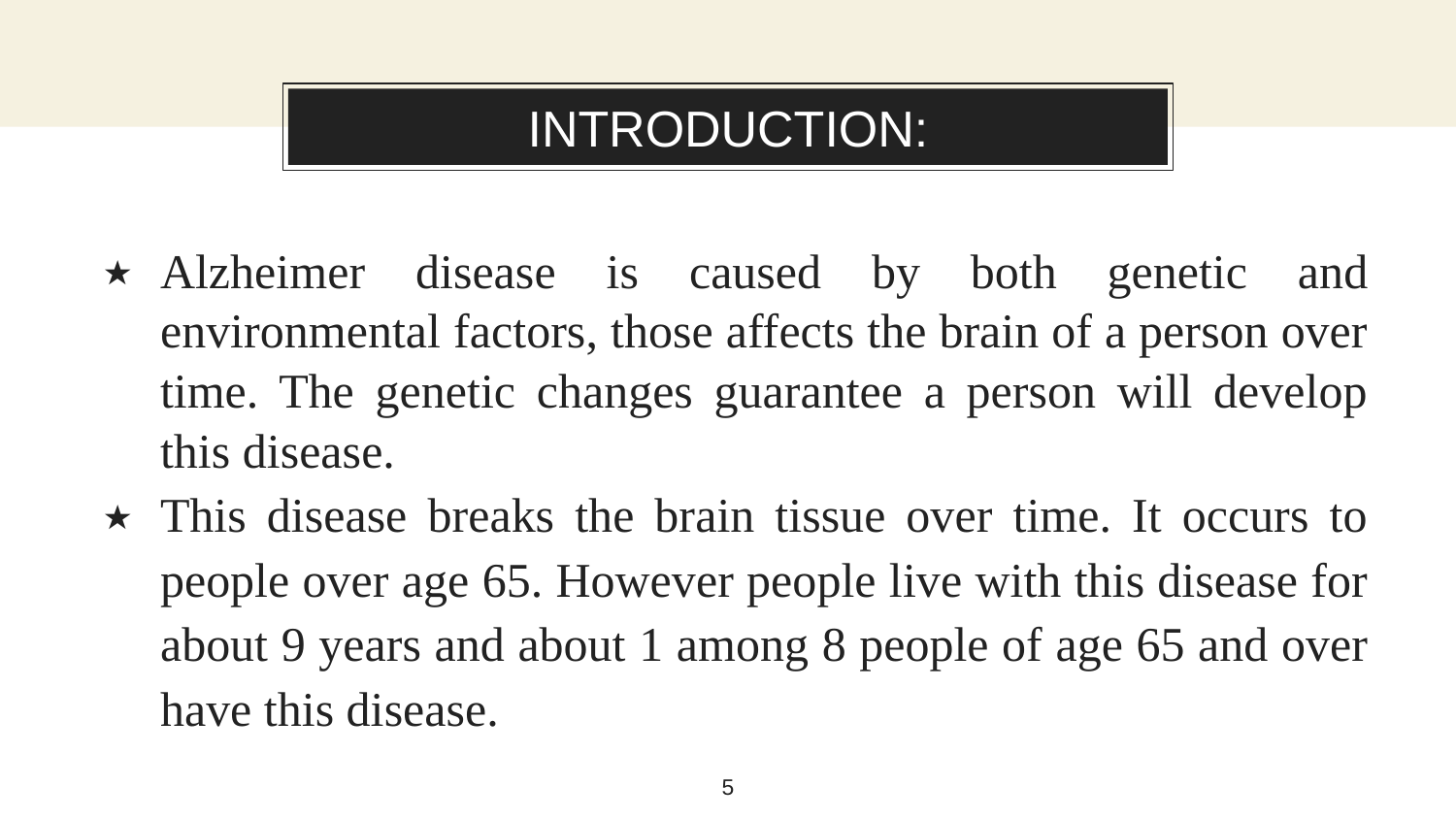

# INTRODUCTION:
Alzheimer disease is caused by both genetic and environmental factors, those affects the brain of a person over time. The genetic changes guarantee a person will develop this disease.
This disease breaks the brain tissue over time. It occurs to people over age 65. However people live with this disease for about 9 years and about 1 among 8 people of age 65 and over have this disease.
5